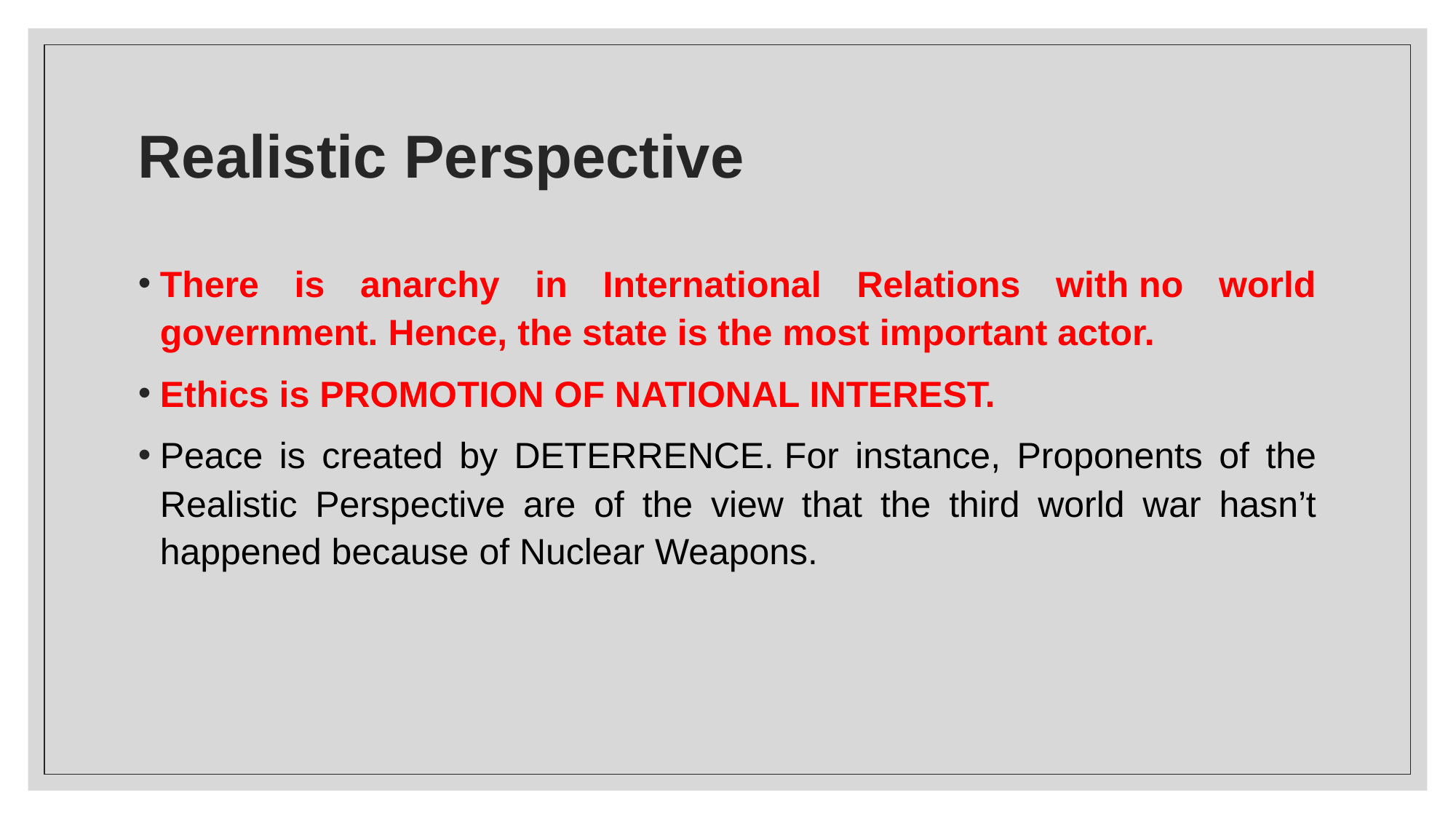

# Realistic Perspective
There is anarchy in International Relations with no world government. Hence, the state is the most important actor.
Ethics is PROMOTION OF NATIONAL INTEREST.
Peace is created by DETERRENCE. For instance, Proponents of the Realistic Perspective are of the view that the third world war hasn’t happened because of Nuclear Weapons.